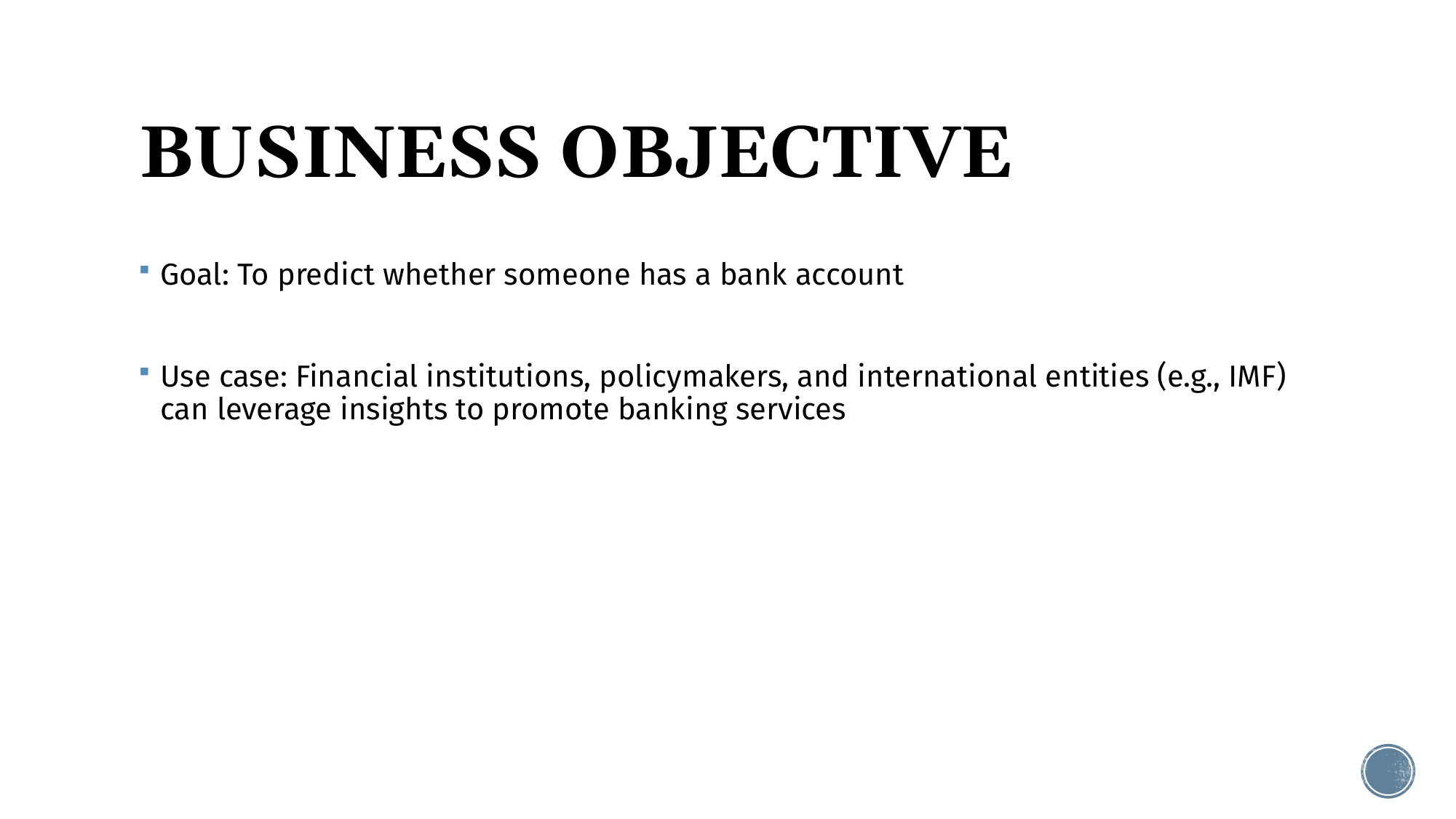

# BUSINESS OBJECTIVE
Goal: To predict whether someone has a bank account

Use case: Financial institutions, policymakers, and international entities (e.g., IMF) can leverage insights to promote banking services